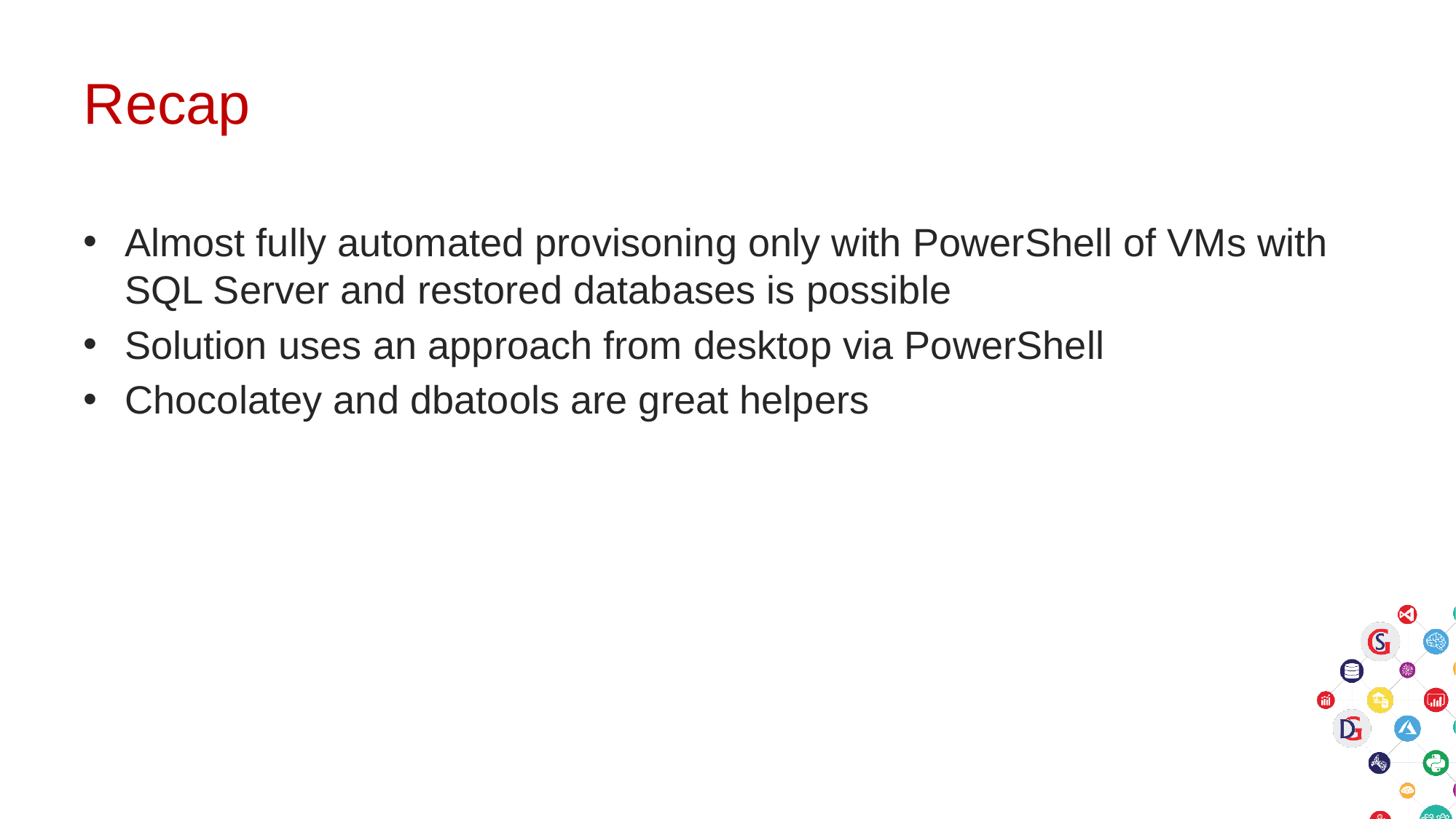

# Recap
Almost fully automated provisoning only with PowerShell of VMs with SQL Server and restored databases is possible
Solution uses an approach from desktop via PowerShell
Chocolatey and dbatools are great helpers